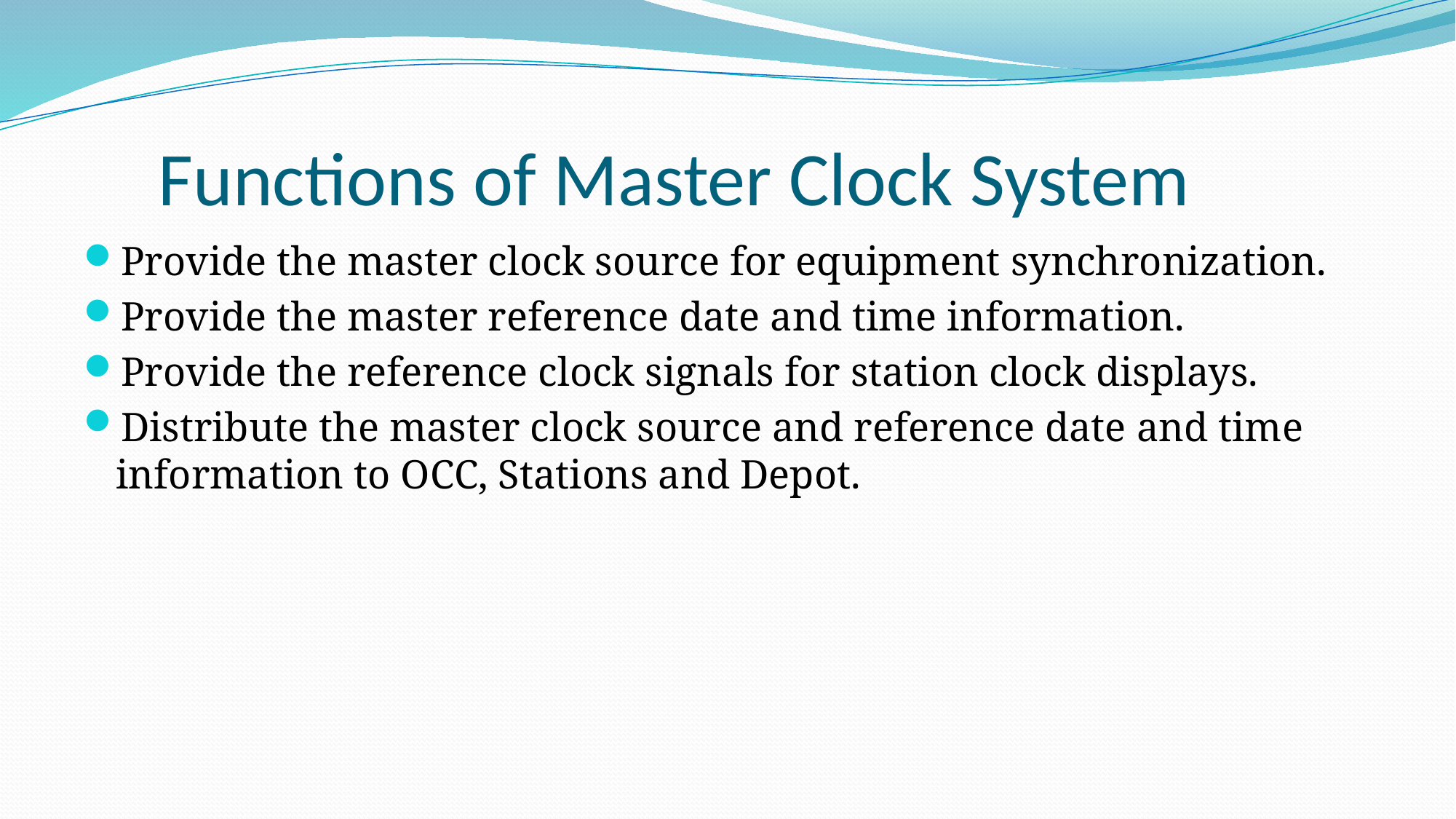

# Functions of Master Clock System
Provide the master clock source for equipment synchronization.
Provide the master reference date and time information.
Provide the reference clock signals for station clock displays.
Distribute the master clock source and reference date and time information to OCC, Stations and Depot.